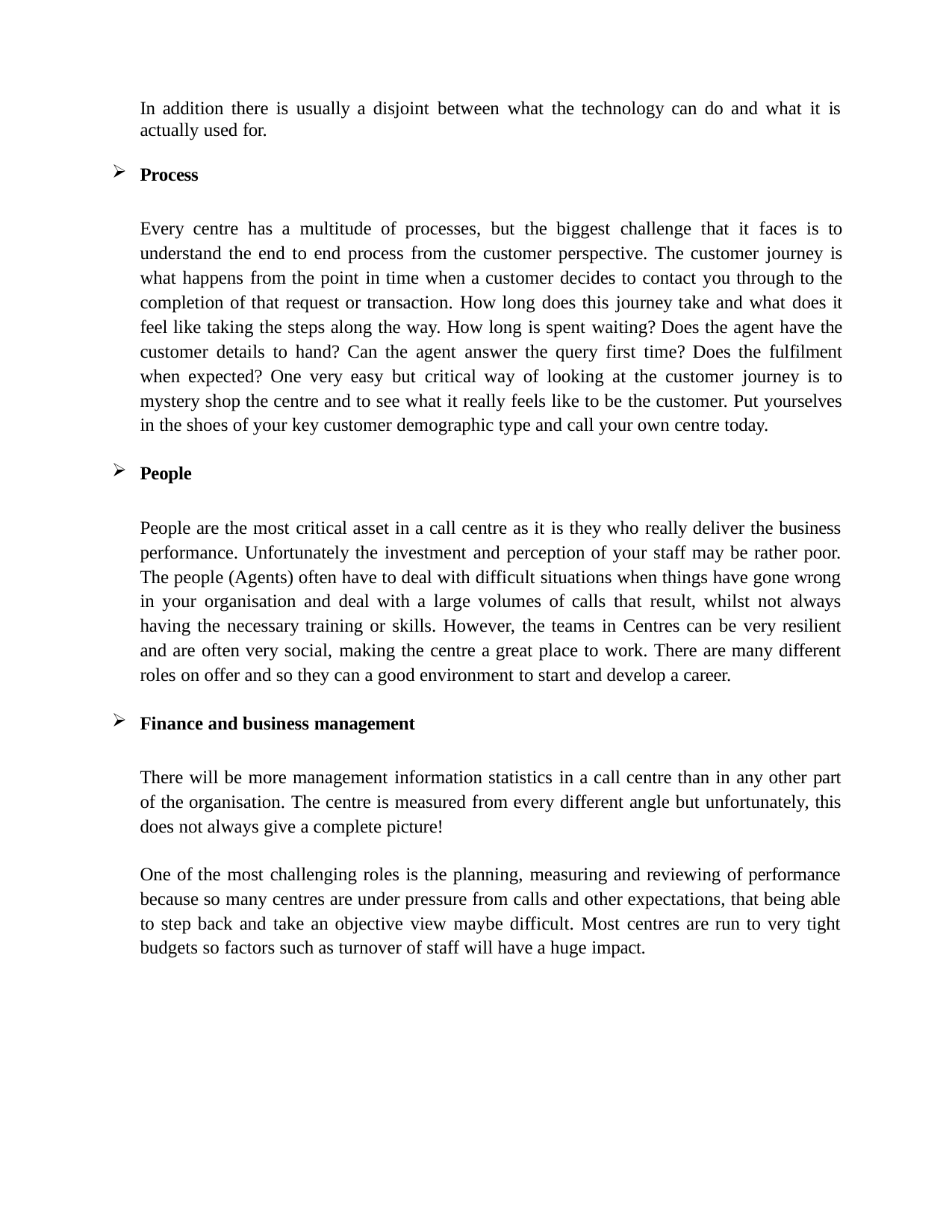

In addition there is usually a disjoint between what the technology can do and what it is actually used for.

Process

Every centre has a multitude of processes, but the biggest challenge that it faces is to understand the end to end process from the customer perspective. The customer journey is what happens from the point in time when a customer decides to contact you through to the completion of that request or transaction. How long does this journey take and what does it feel like taking the steps along the way. How long is spent waiting? Does the agent have the customer details to hand? Can the agent answer the query first time? Does the fulfilment when expected? One very easy but critical way of looking at the customer journey is to mystery shop the centre and to see what it really feels like to be the customer. Put yourselves in the shoes of your key customer demographic type and call your own centre today.

People

People are the most critical asset in a call centre as it is they who really deliver the business performance. Unfortunately the investment and perception of your staff may be rather poor. The people (Agents) often have to deal with difficult situations when things have gone wrong in your organisation and deal with a large volumes of calls that result, whilst not always having the necessary training or skills. However, the teams in Centres can be very resilient and are often very social, making the centre a great place to work. There are many different roles on offer and so they can a good environment to start and develop a career.

Finance and business management

There will be more management information statistics in a call centre than in any other part of the organisation. The centre is measured from every different angle but unfortunately, this does not always give a complete picture!

One of the most challenging roles is the planning, measuring and reviewing of performance because so many centres are under pressure from calls and other expectations, that being able to step back and take an objective view maybe difficult. Most centres are run to very tight budgets so factors such as turnover of staff will have a huge impact.